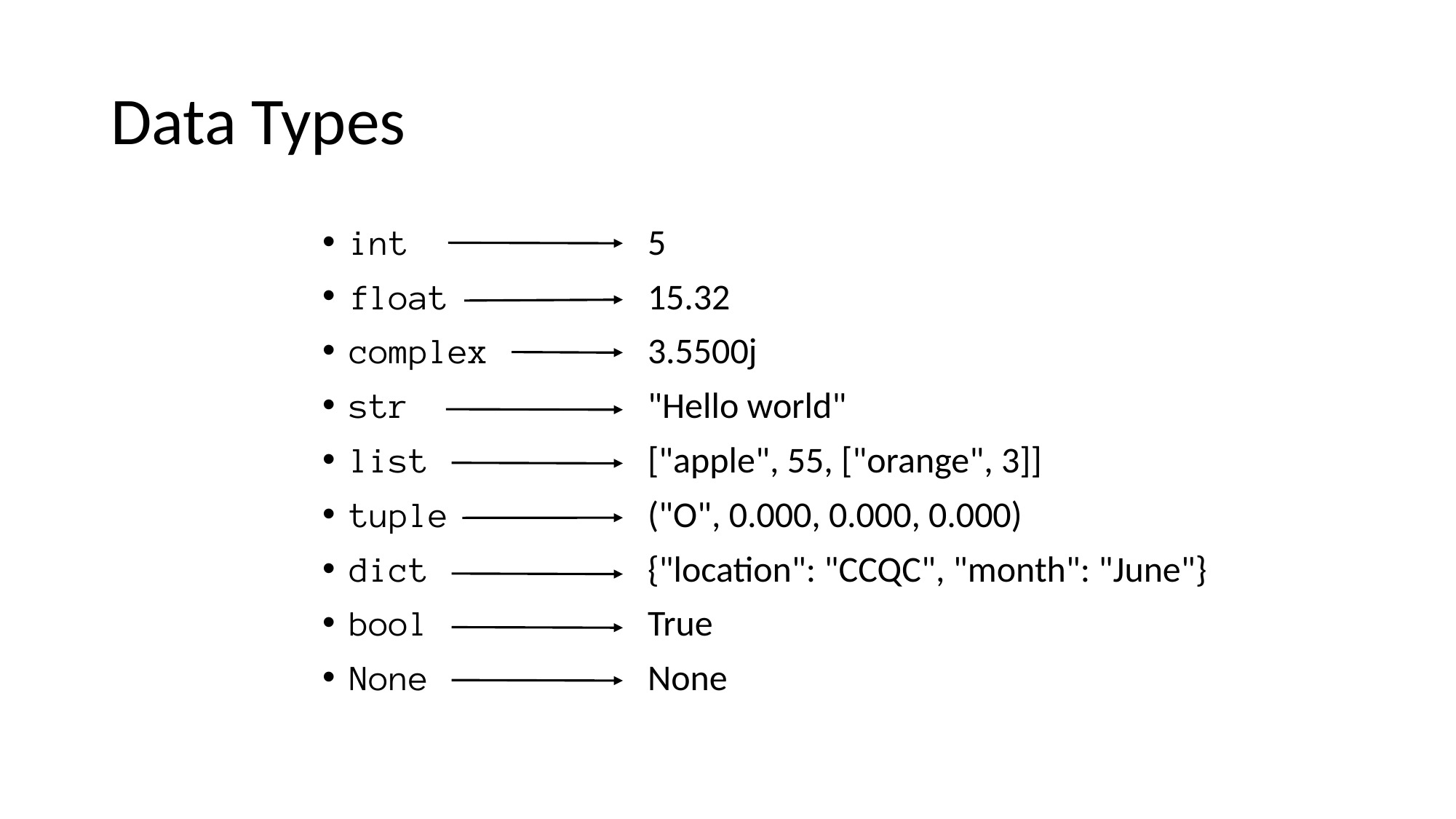

# Data Types
int
float
complex
str
list
tuple
dict
bool
None
5
15.32
3.5500j
"Hello world"
["apple", 55, ["orange", 3]]
("O", 0.000, 0.000, 0.000)
{"location": "CCQC", "month": "June"}
True
None